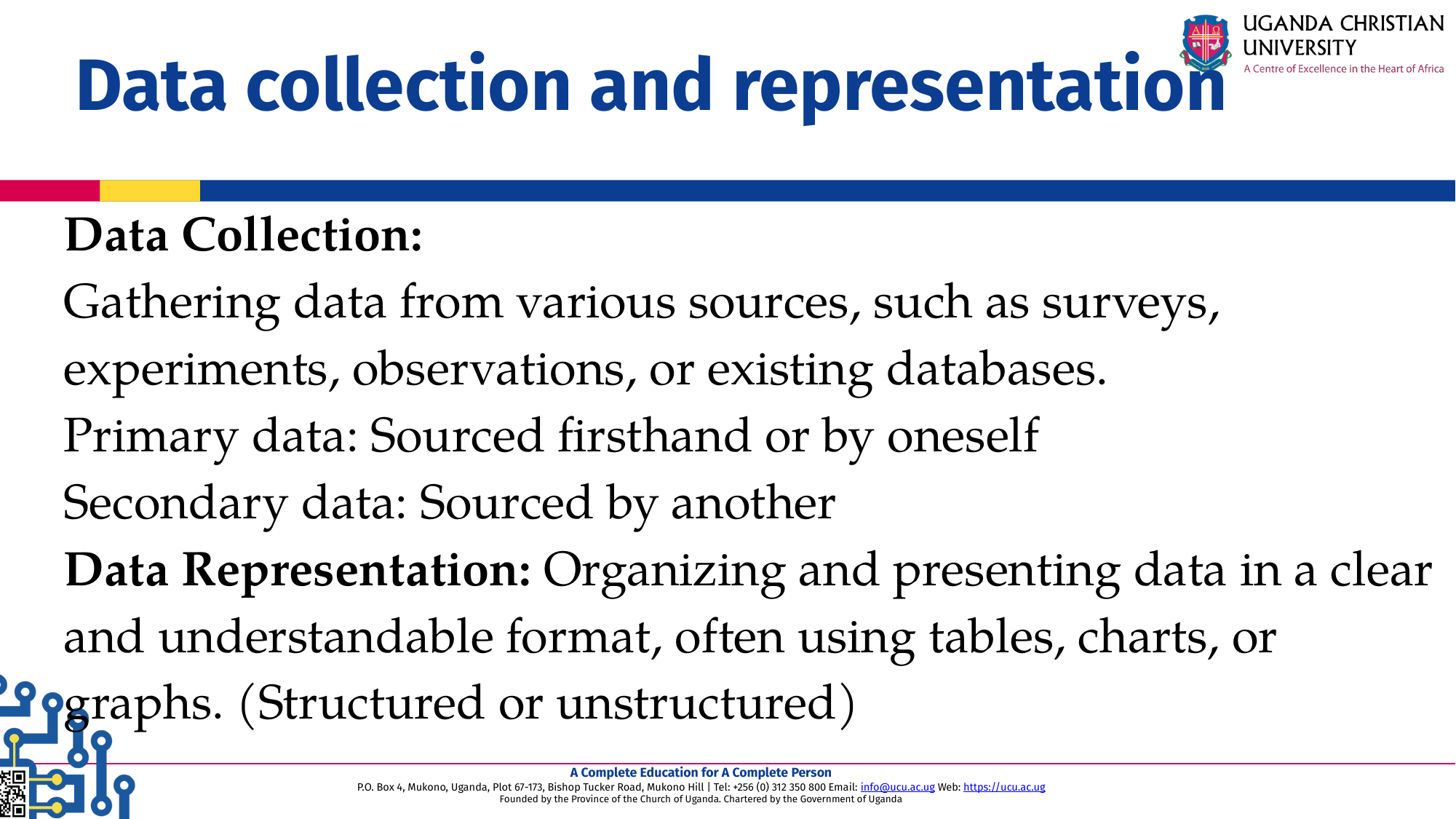

Data collection and representation

Data Collection:
Gathering data from various sources, such as surveys, experiments, observations, or existing databases.
Primary data: Sourced firsthand or by oneself
Secondary data: Sourced by another
Data Representation: Organizing and presenting data in a clear and understandable format, often using tables, charts, or graphs. (Structured or unstructured)